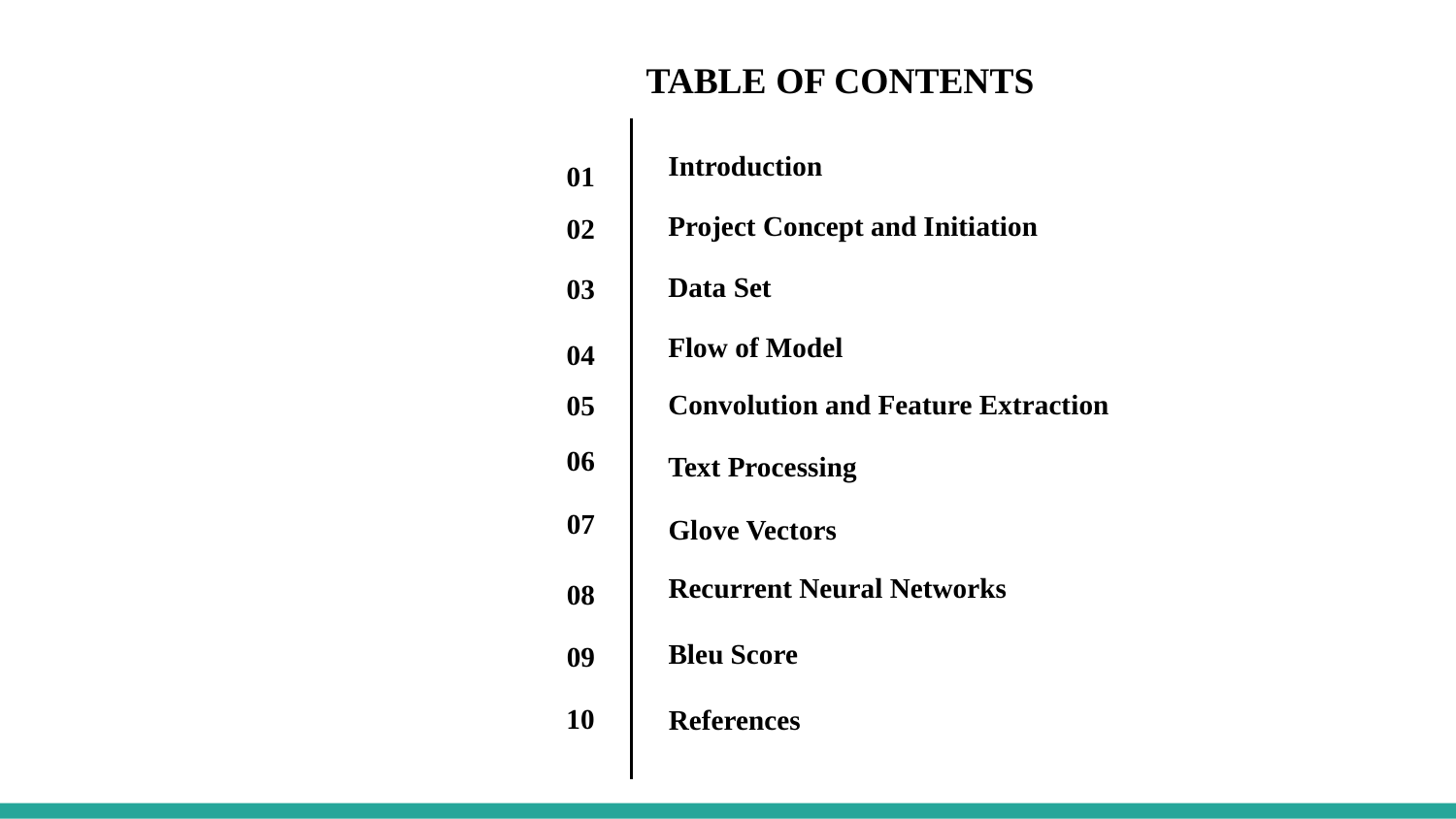

TABLE OF CONTENTS
Introduction
01
Project Concept and Initiation
02
Data Set
03
Flow of Model
04
Convolution and Feature Extraction
05
Text Processing
06
07
Glove Vectors
Recurrent Neural Networks
08
Bleu Score
09
10
References